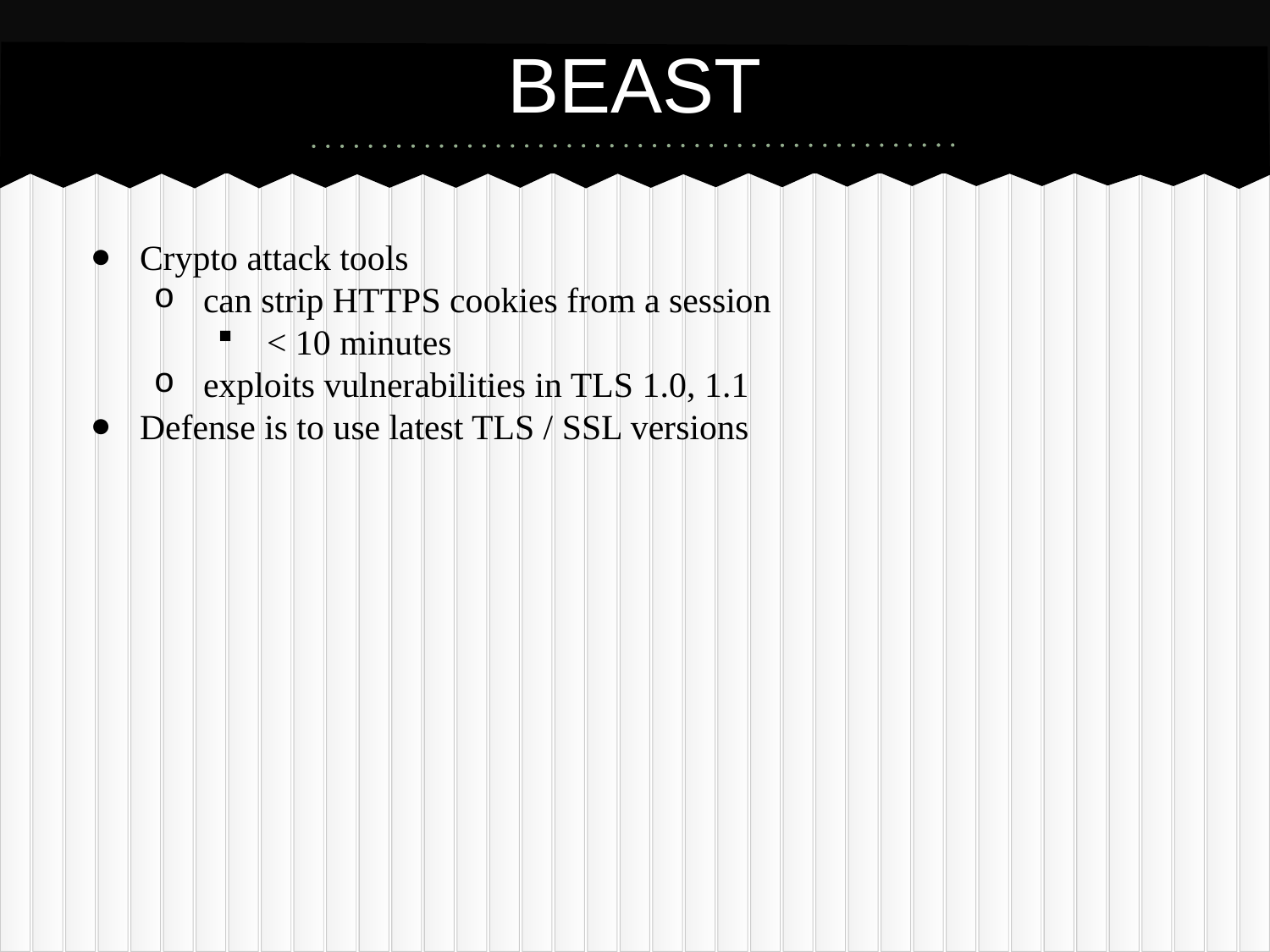

# BEAST
Crypto attack tools
can strip HTTPS cookies from a session
< 10 minutes
exploits vulnerabilities in TLS 1.0, 1.1
Defense is to use latest TLS / SSL versions